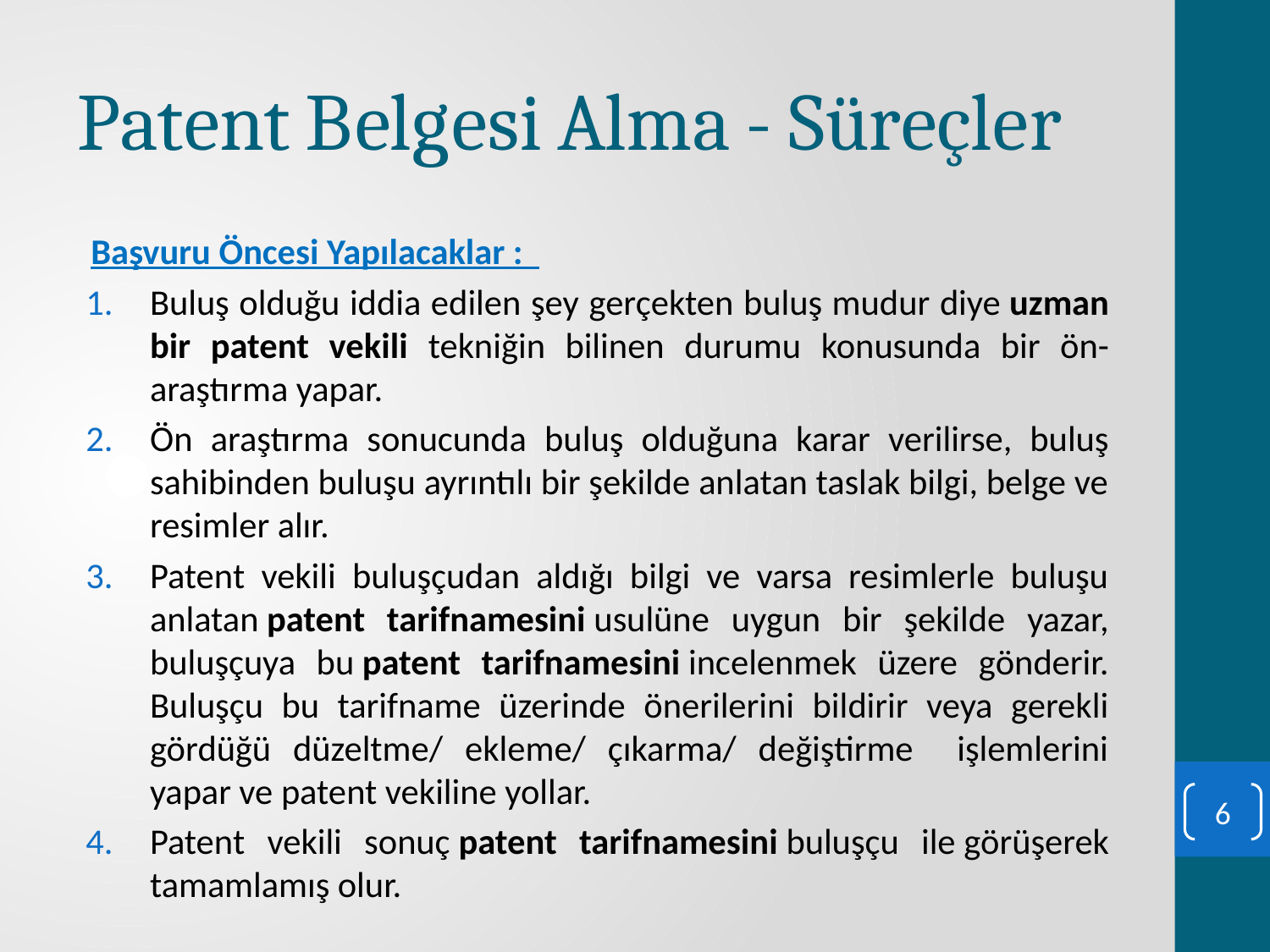

# Patent Belgesi Alma - Süreçler
Başvuru Öncesi Yapılacaklar :
Buluş olduğu iddia edilen şey gerçekten buluş mudur diye uzman bir patent vekili tekniğin bilinen durumu konusunda bir ön-araştırma yapar.
Ön araştırma sonucunda buluş olduğuna karar verilirse, buluş sahibinden buluşu ayrıntılı bir şekilde anlatan taslak bilgi, belge ve resimler alır.
Patent vekili buluşçudan aldığı bilgi ve varsa resimlerle buluşu anlatan patent tarifnamesini usulüne uygun bir şekilde yazar, buluşçuya bu patent tarifnamesini incelenmek üzere gönderir. Buluşçu bu tarifname üzerinde önerilerini bildirir veya gerekli gördüğü düzeltme/ ekleme/ çıkarma/ değiştirme  işlemlerini yapar ve patent vekiline yollar.
Patent vekili sonuç patent tarifnamesini buluşçu ile görüşerek tamamlamış olur.

6